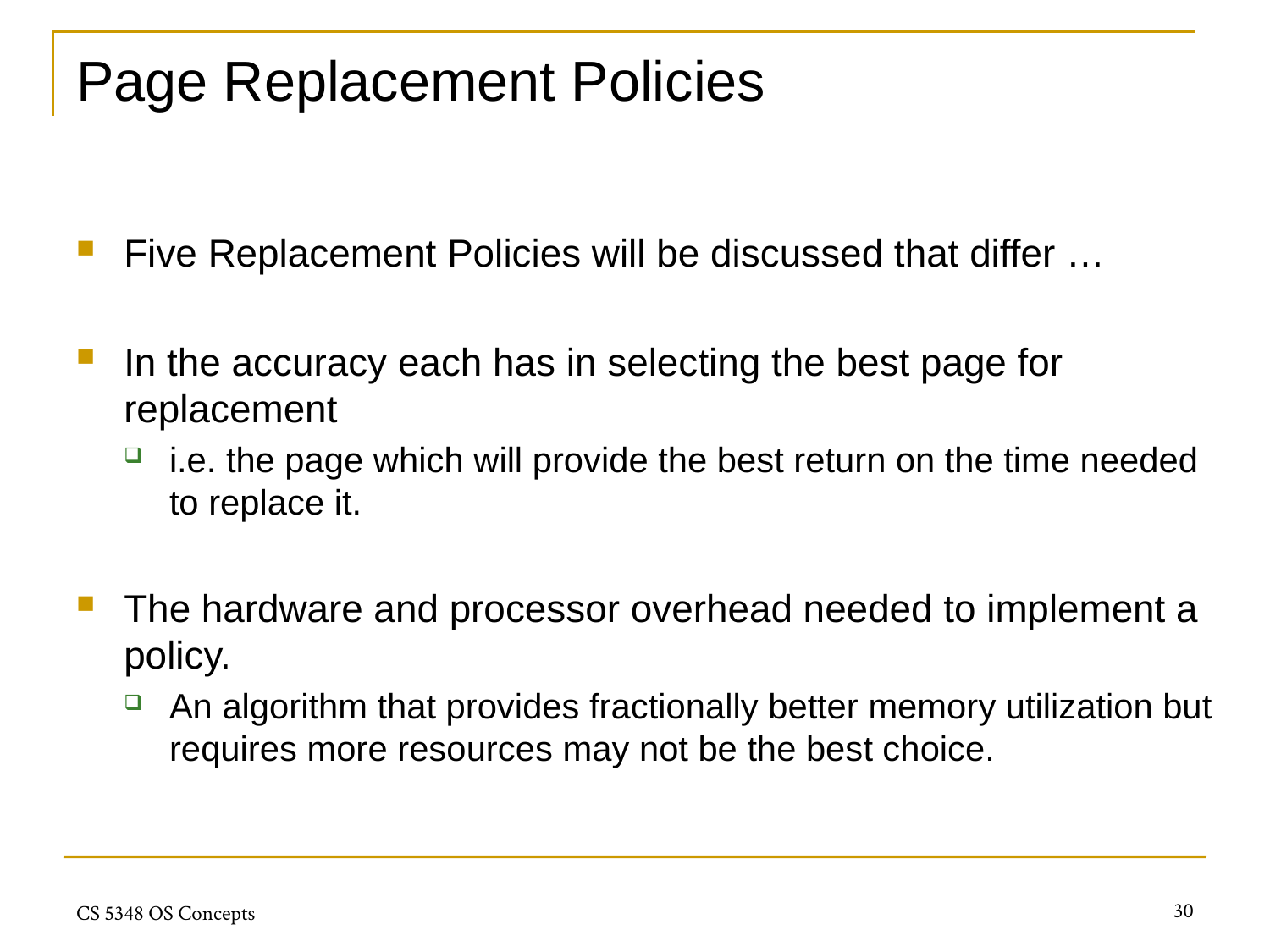

# Page Replacement Policies
Five Replacement Policies will be discussed that differ …

In the accuracy each has in selecting the best page for replacement
i.e. the page which will provide the best return on the time needed to replace it.

The hardware and processor overhead needed to implement a policy.
An algorithm that provides fractionally better memory utilization but requires more resources may not be the best choice.
30
CS 5348 OS Concepts